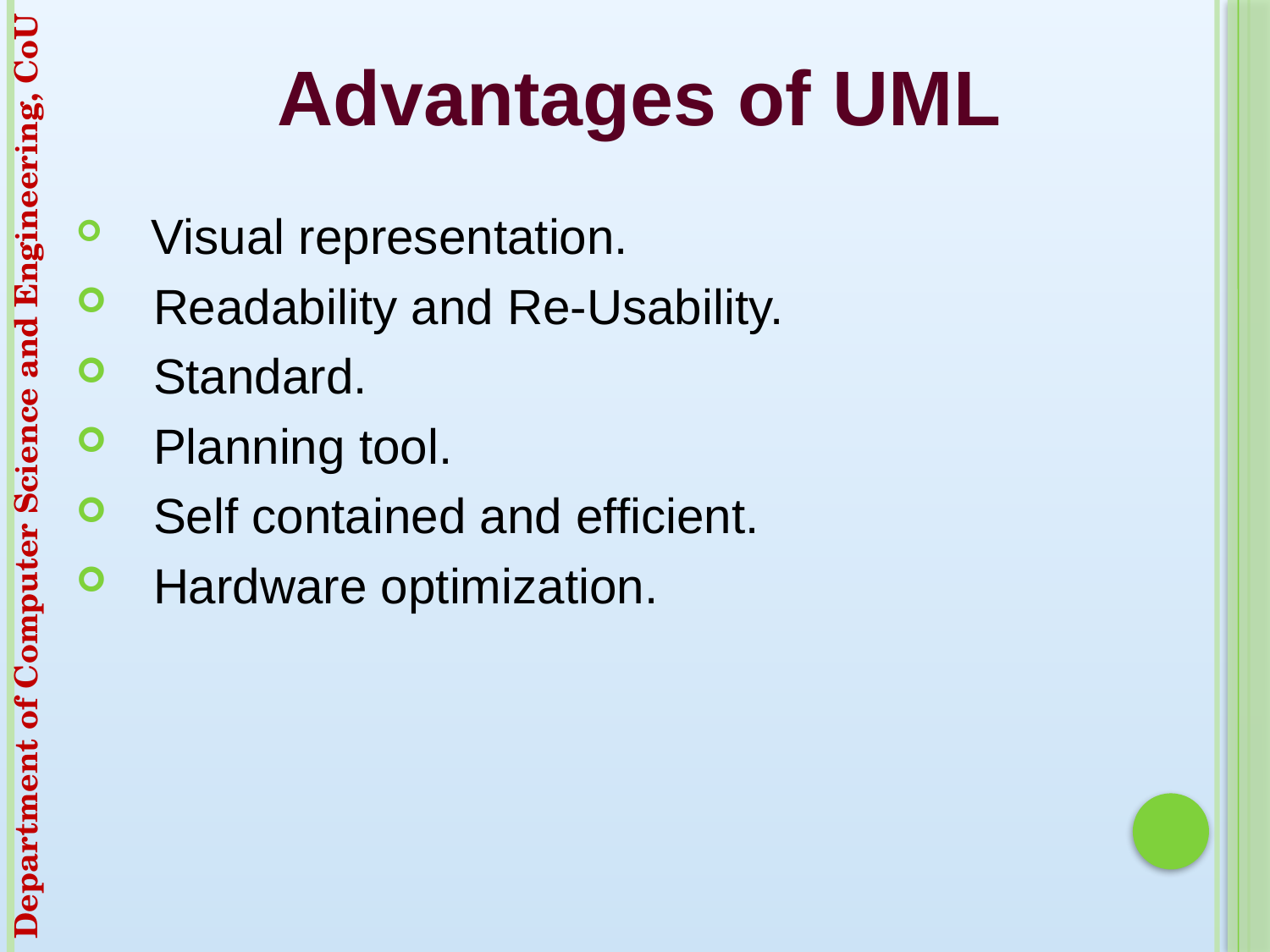

Advantages of UML

 Visual representation.
 Readability and Re-Usability.
 Standard.
 Planning tool.
 Self contained and efficient.
 Hardware optimization.